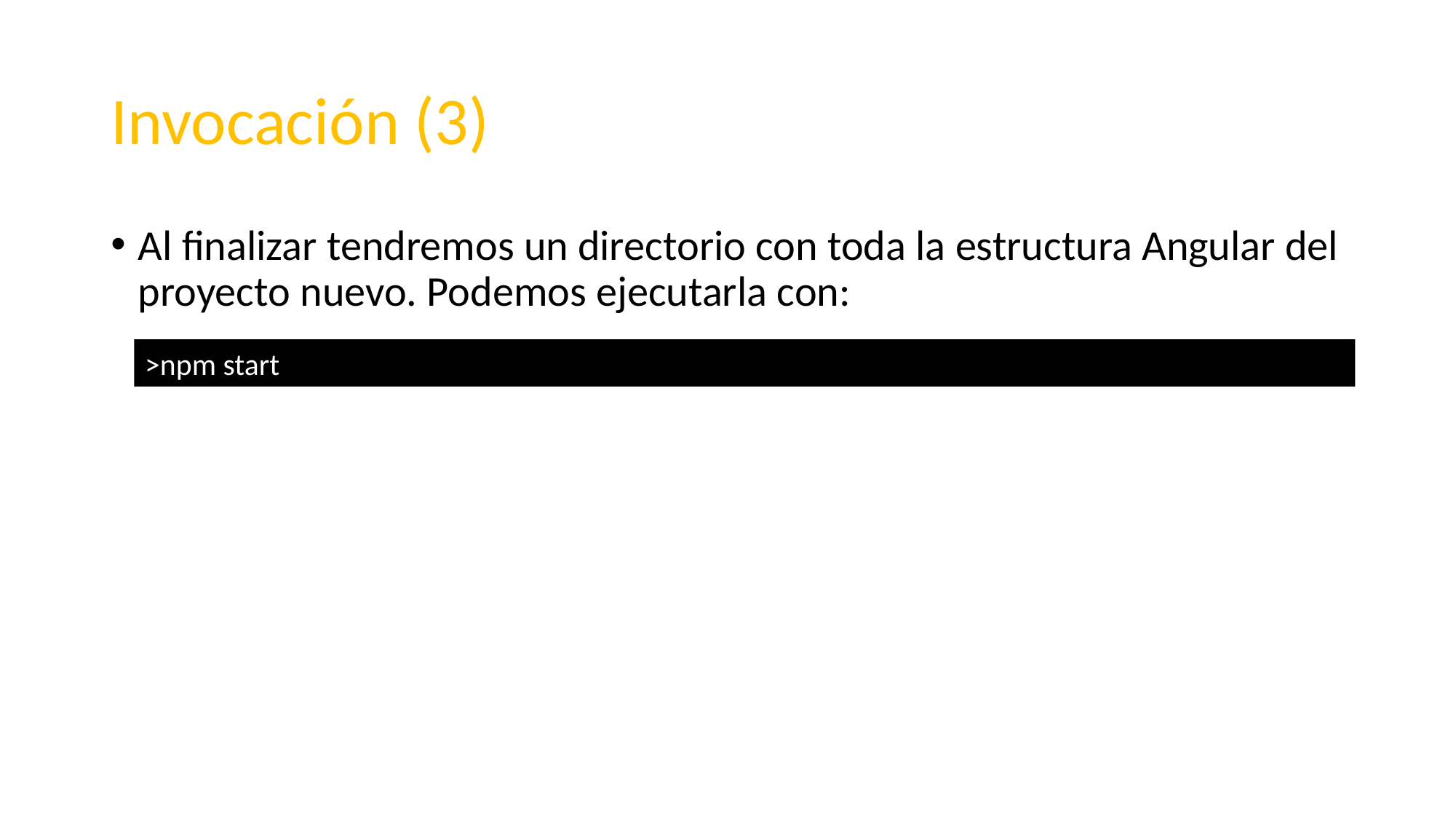

# Invocación (3)
Al finalizar tendremos un directorio con toda la estructura Angular del proyecto nuevo. Podemos ejecutarla con:
>npm start